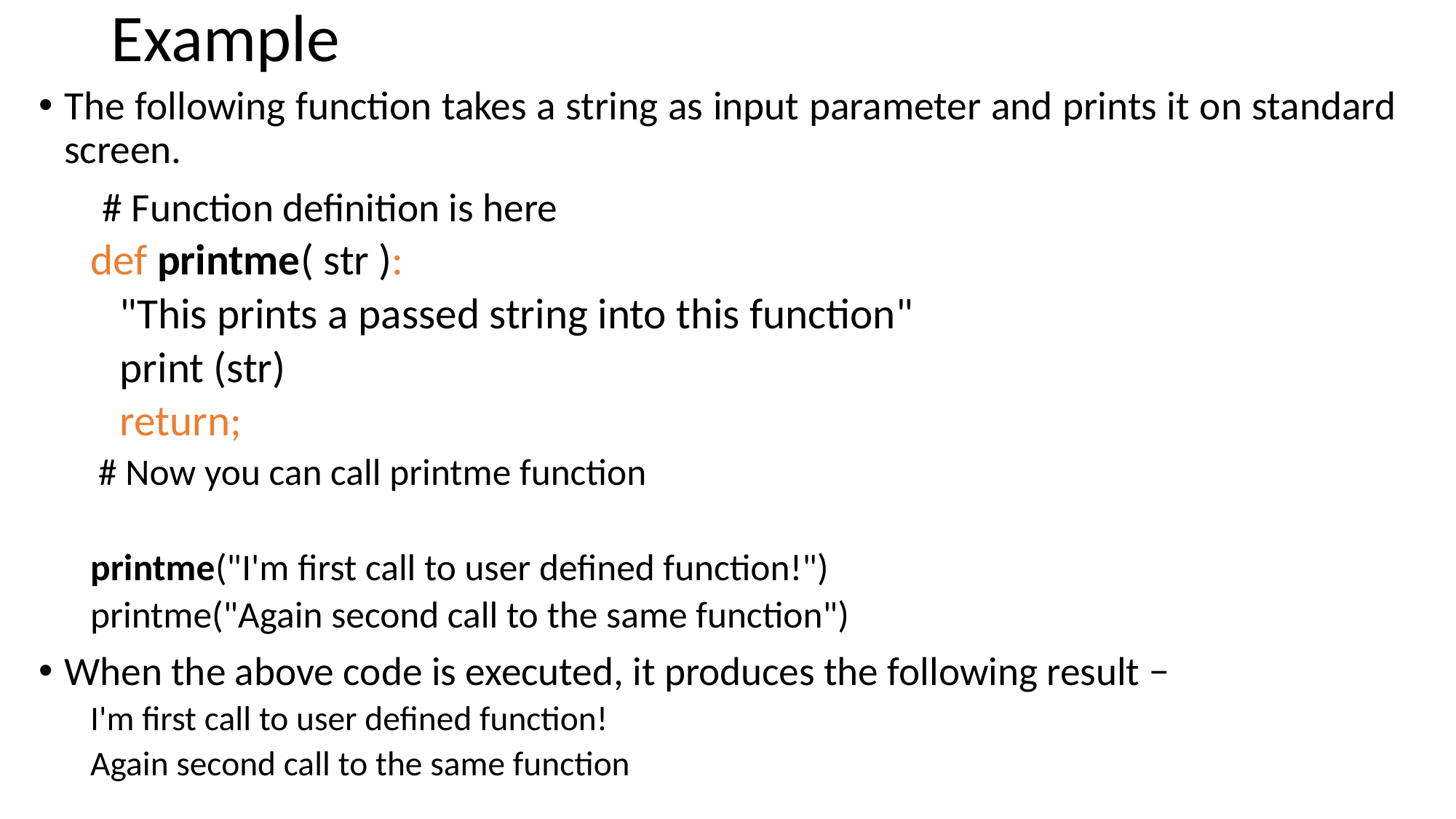

# Example
The following function takes a string as input parameter and prints it on standard screen.
       # Function definition is here
def printme( str ):
   "This prints a passed string into this function"
   print (str)
   return;
 # Now you can call printme function

printme("I'm first call to user defined function!")
printme("Again second call to the same function")
When the above code is executed, it produces the following result −
I'm first call to user defined function!
Again second call to the same function